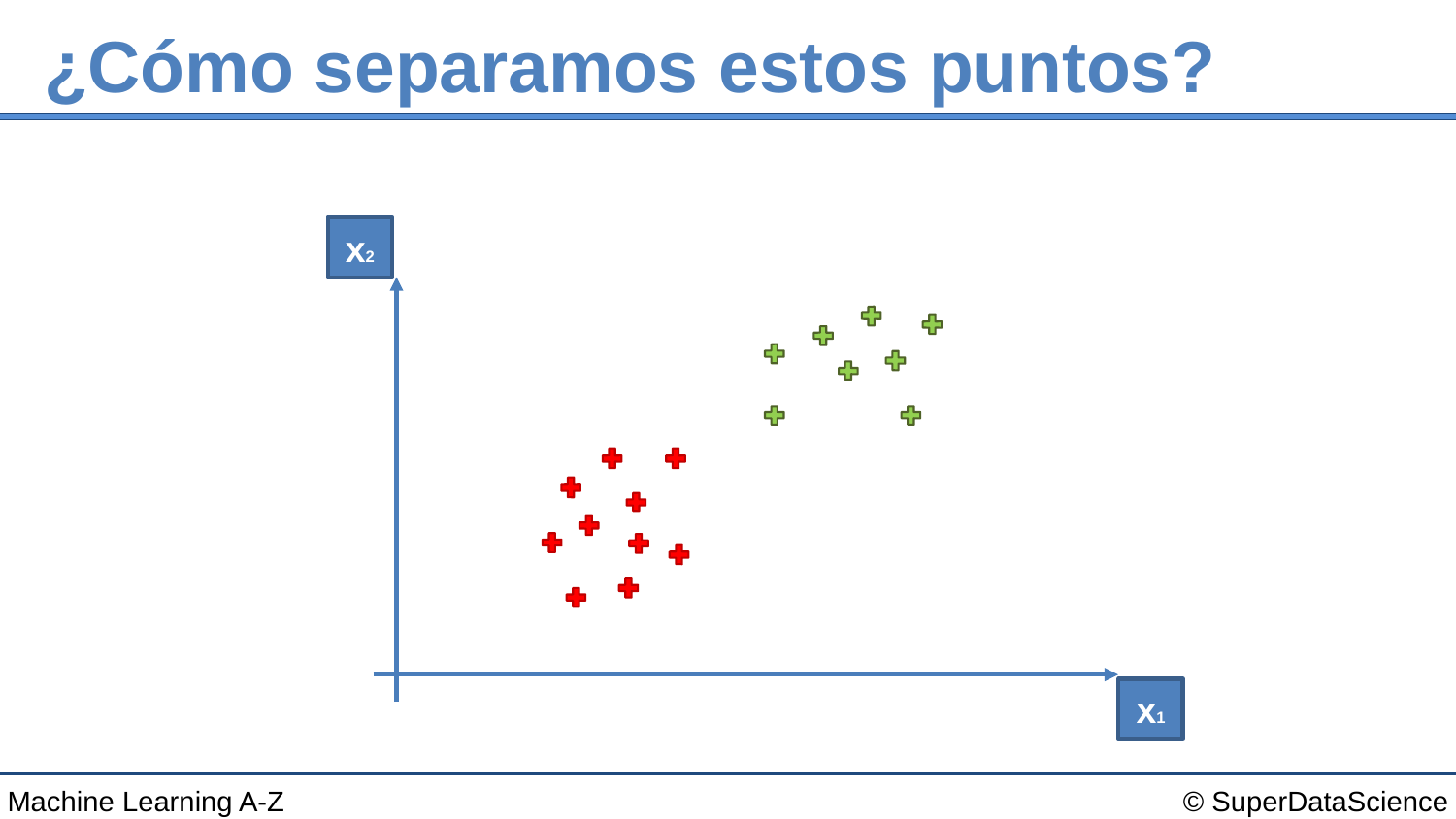

# ¿Cómo separamos estos puntos?

x2

x1